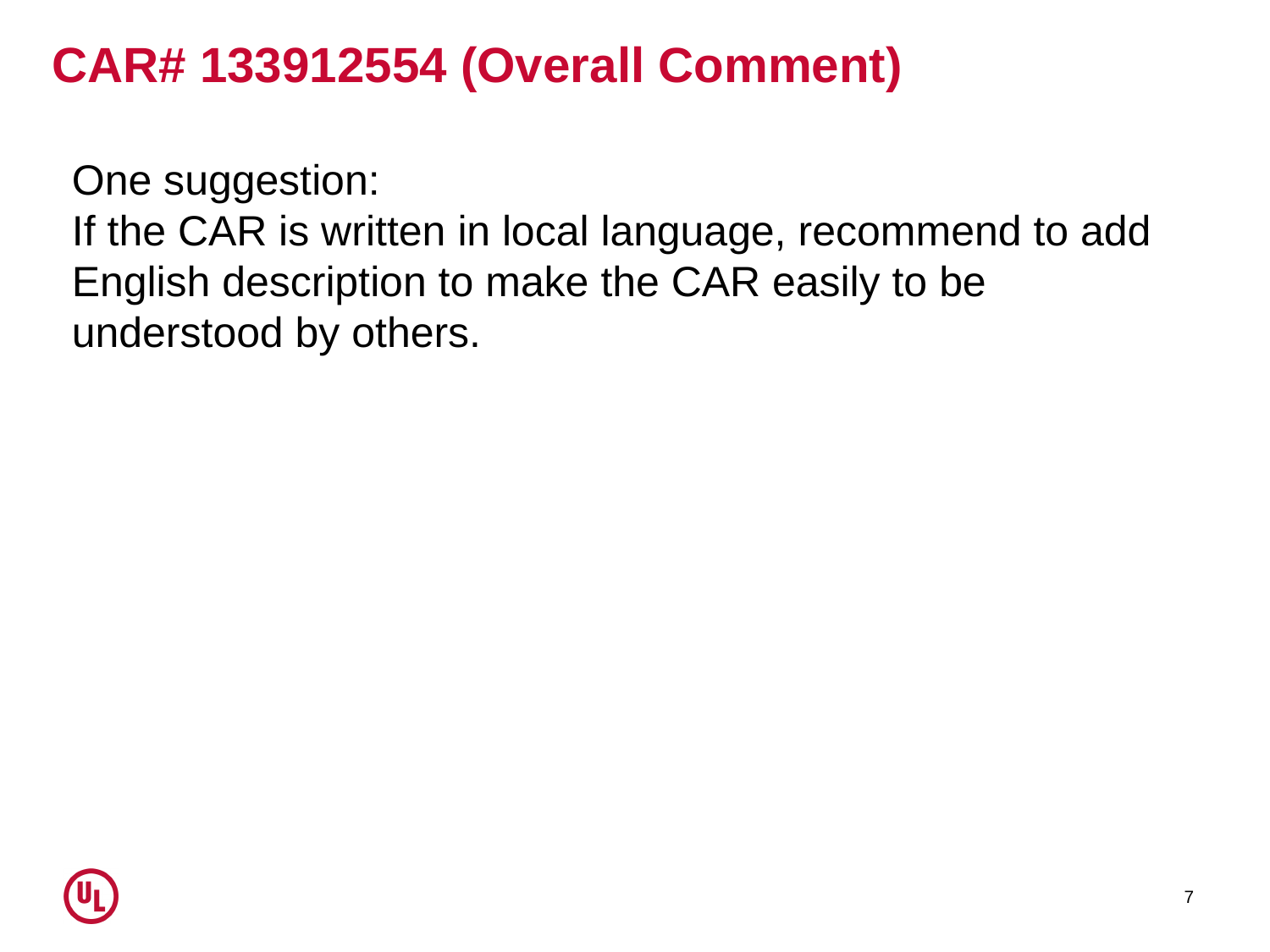

# CAR# 133912554 (Overall Comment)
One suggestion:
If the CAR is written in local language, recommend to add English description to make the CAR easily to be understood by others.
7